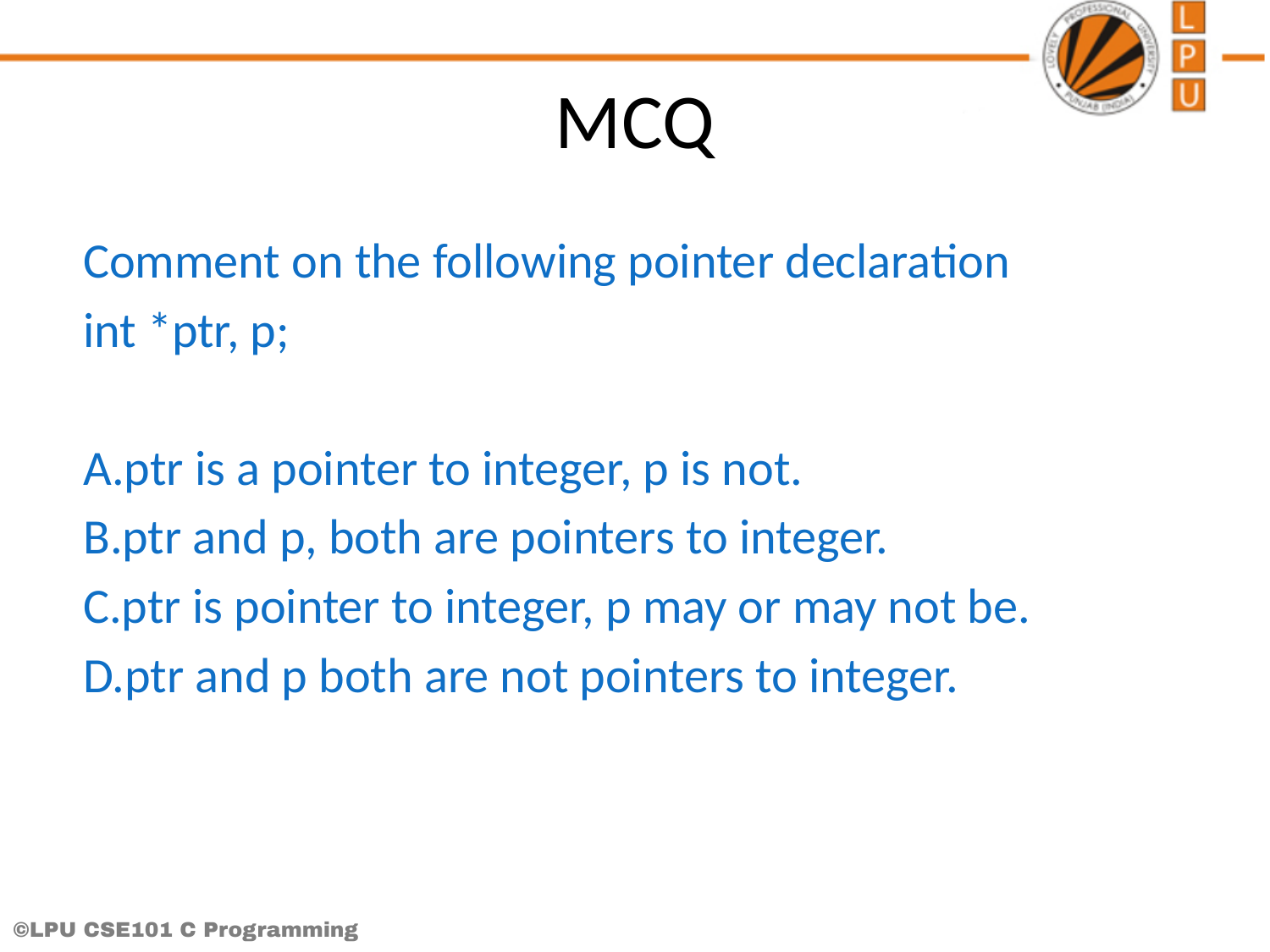

# MCQ
Comment on the following pointer declaration
int *ptr, p;

A.ptr is a pointer to integer, p is not.
B.ptr and p, both are pointers to integer.
C.ptr is pointer to integer, p may or may not be.
D.ptr and p both are not pointers to integer.